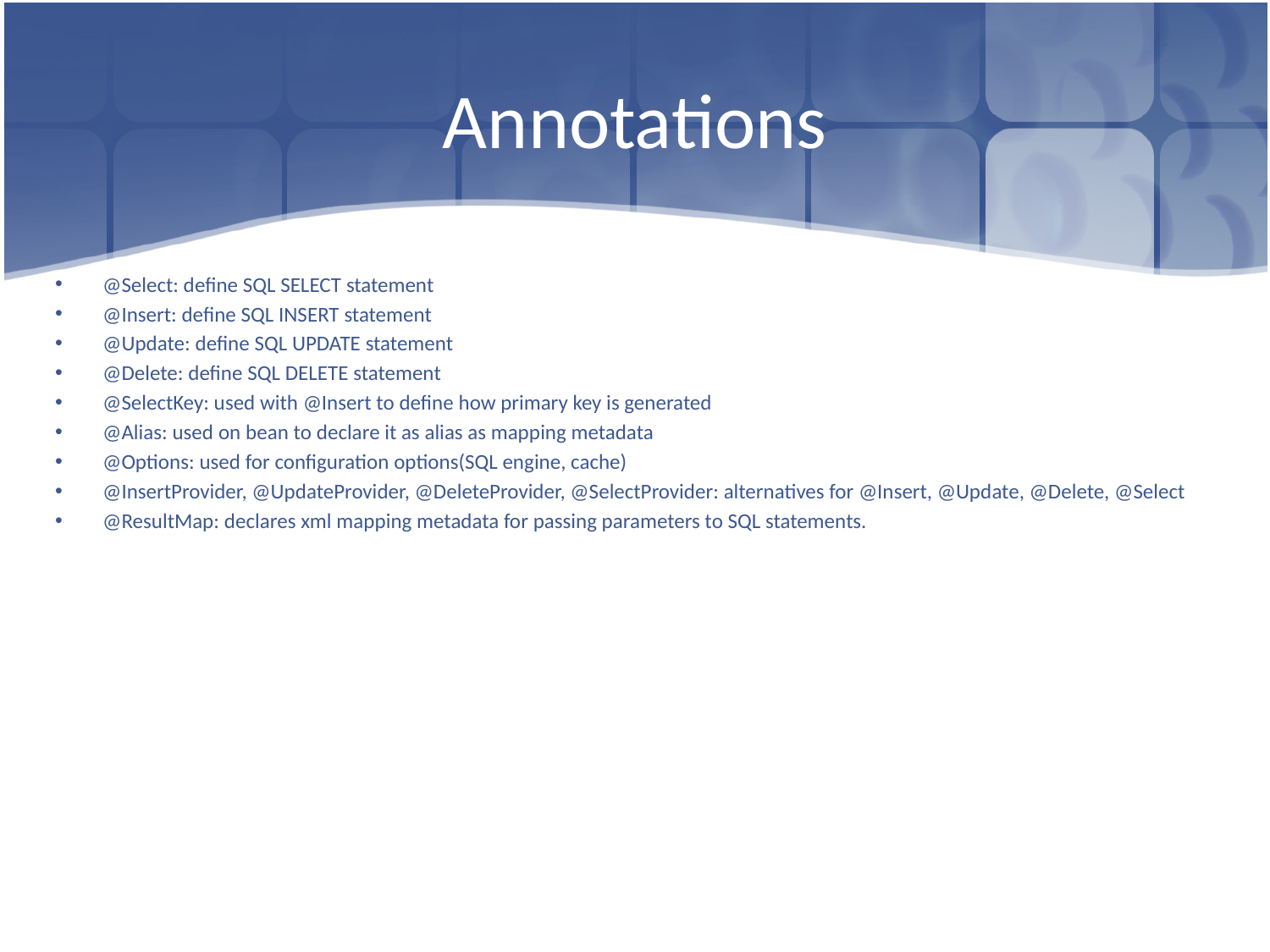

# Annotations
@Select: define SQL SELECT statement
@Insert: define SQL INSERT statement
@Update: define SQL UPDATE statement
@Delete: define SQL DELETE statement
@SelectKey: used with @Insert to define how primary key is generated
@Alias: used on bean to declare it as alias as mapping metadata
@Options: used for configuration options(SQL engine, cache)
@InsertProvider, @UpdateProvider, @DeleteProvider, @SelectProvider: alternatives for @Insert, @Update, @Delete, @Select
@ResultMap: declares xml mapping metadata for passing parameters to SQL statements.